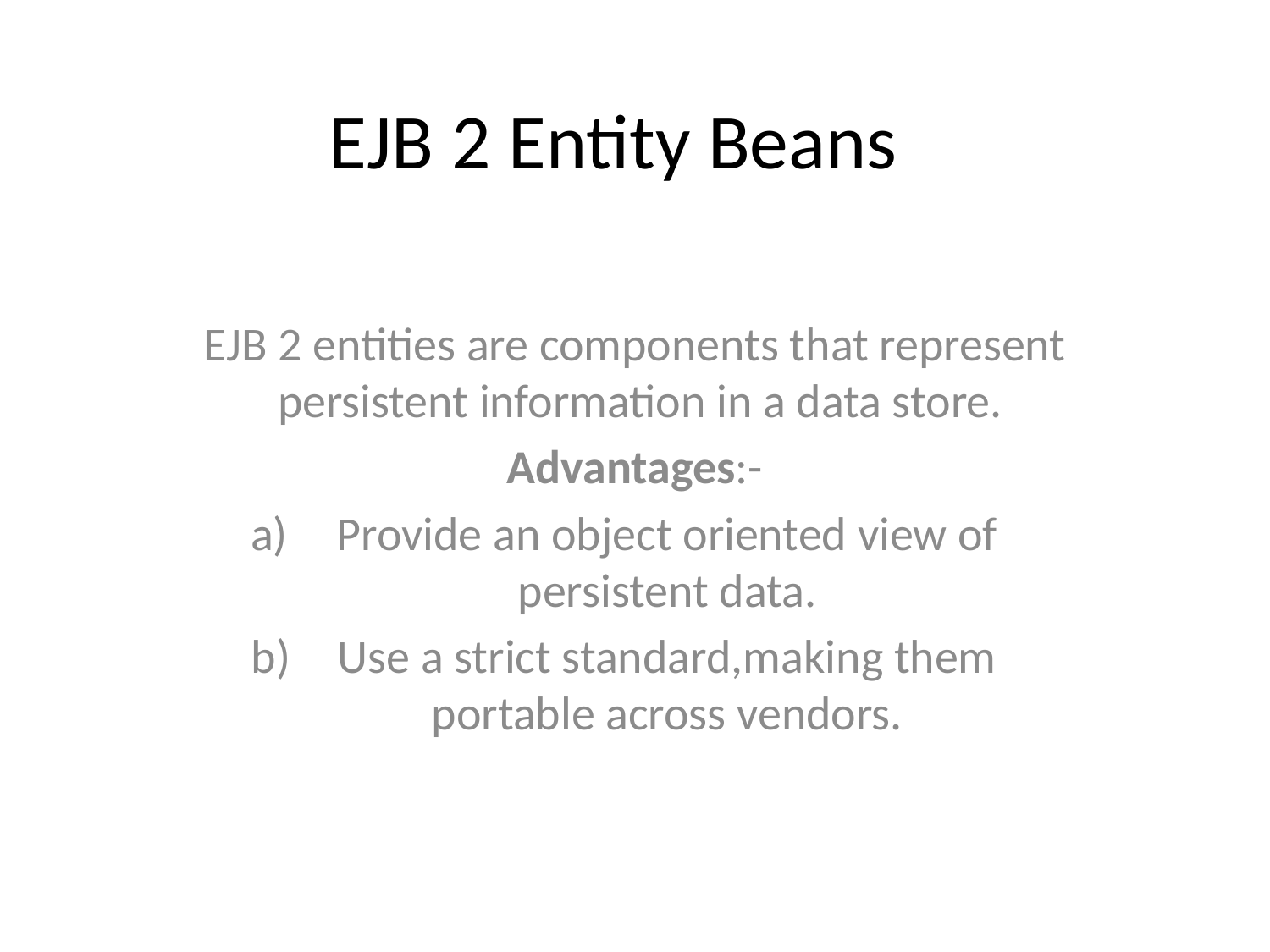

# EJB 2 Entity Beans
EJB 2 entities are components that represent  persistent information in a data store.
Advantages:-
Provide an object oriented view of persistent data.
Use a strict standard,making them portable across vendors.